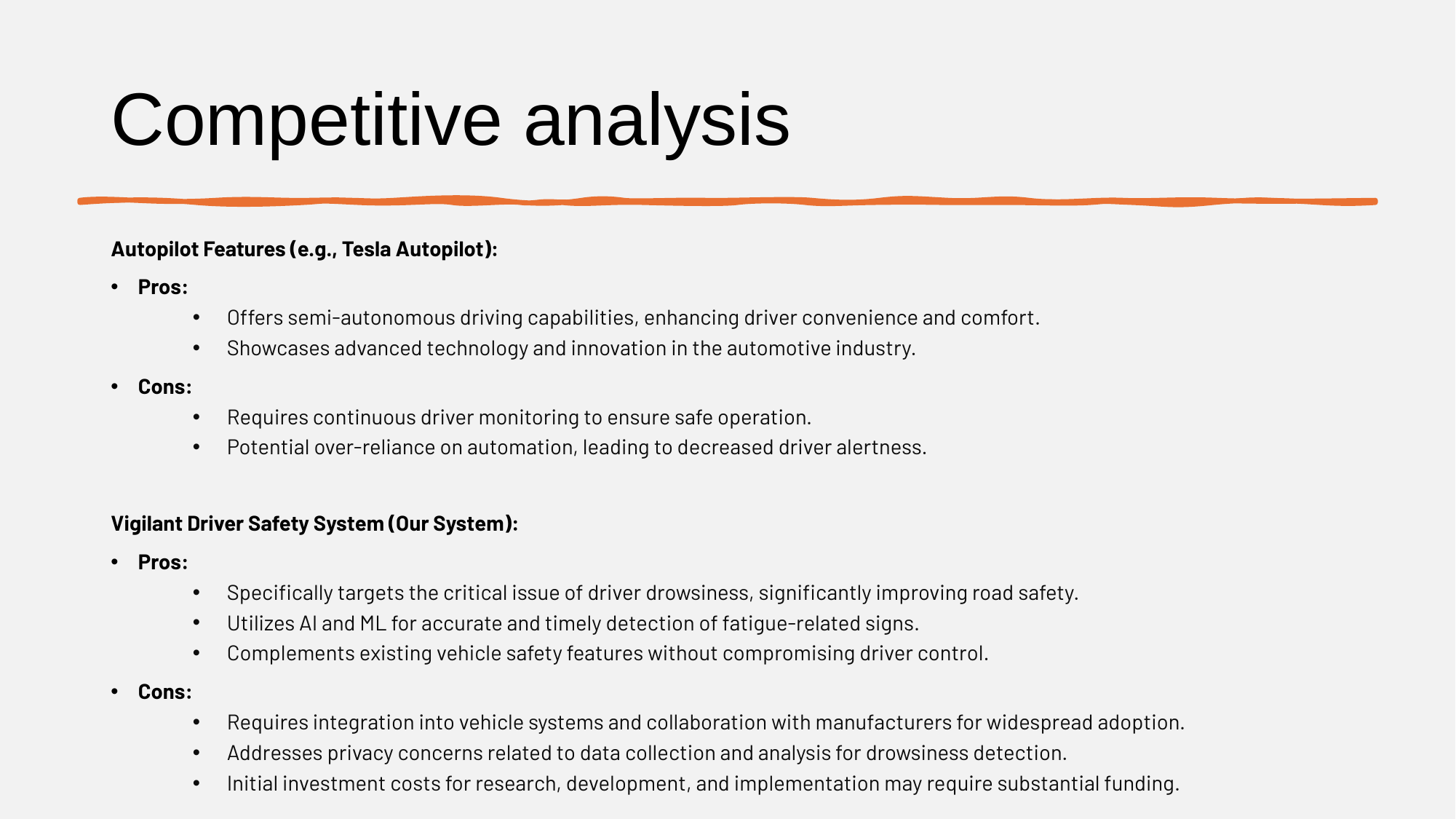

# Competitive analysis

Autopilot Features (e.g., Tesla Autopilot):
Pros:
Offers semi-autonomous driving capabilities, enhancing driver convenience and comfort.
Showcases advanced technology and innovation in the automotive industry.
Cons:
Requires continuous driver monitoring to ensure safe operation.
Potential over-reliance on automation, leading to decreased driver alertness.

Vigilant Driver Safety System (Our System):
Pros:
Specifically targets the critical issue of driver drowsiness, significantly improving road safety.
Utilizes AI and ML for accurate and timely detection of fatigue-related signs.
Complements existing vehicle safety features without compromising driver control.
Cons:
Requires integration into vehicle systems and collaboration with manufacturers for widespread adoption.
Addresses privacy concerns related to data collection and analysis for drowsiness detection.
Initial investment costs for research, development, and implementation may require substantial funding.

10